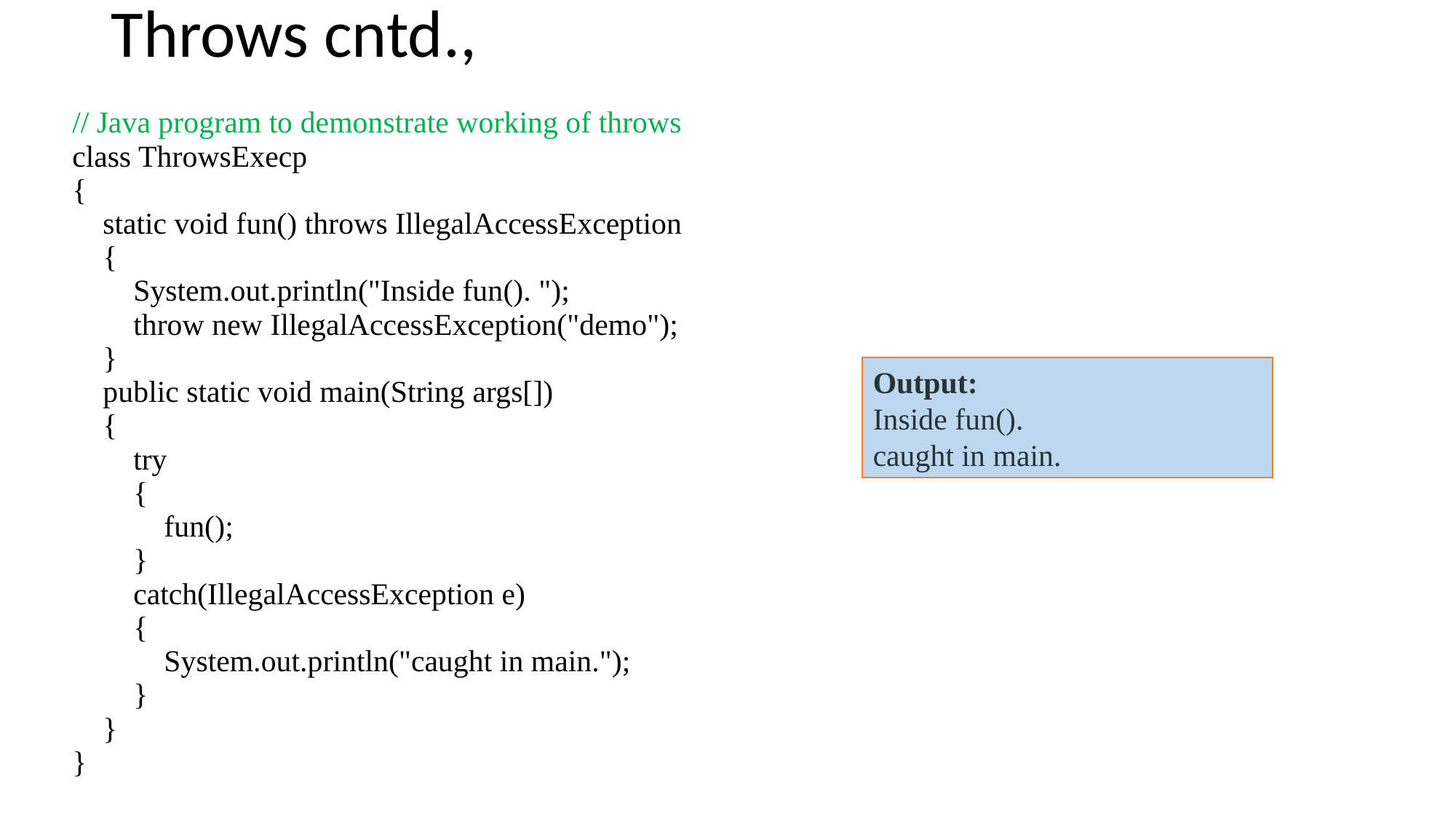

# Throws cntd.,
| // Java program to demonstrate working of throws class ThrowsExecp {     static void fun() throws IllegalAccessException     {         System.out.println("Inside fun(). ");         throw new IllegalAccessException("demo");     }     public static void main(String args[])     {         try         {             fun();         }         catch(IllegalAccessException e)         {             System.out.println("caught in main.");         }     } } |
| --- |
Output:
Inside fun().
caught in main.